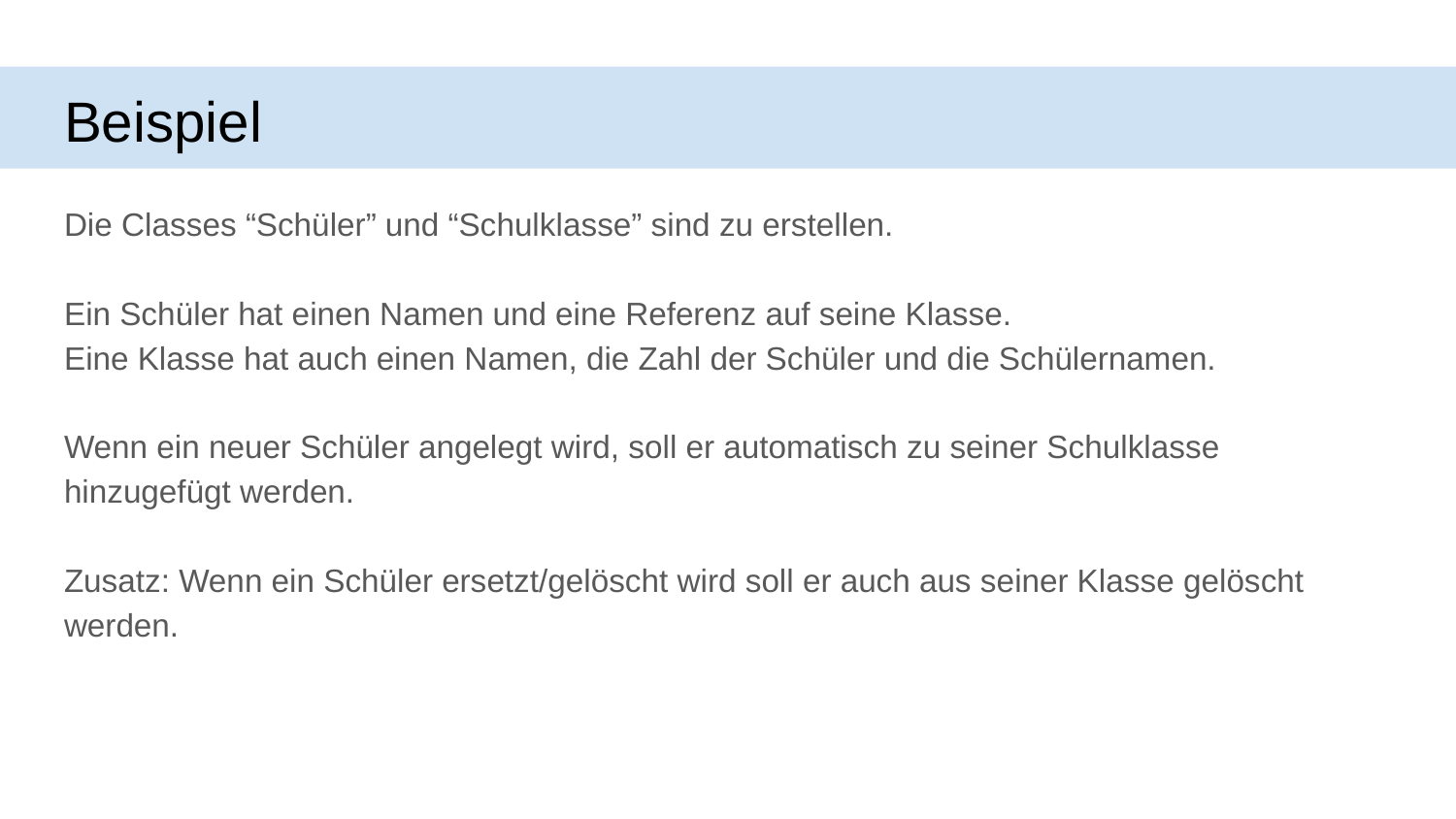

# Beispiel
Die Classes “Schüler” und “Schulklasse” sind zu erstellen.

Ein Schüler hat einen Namen und eine Referenz auf seine Klasse.
Eine Klasse hat auch einen Namen, die Zahl der Schüler und die Schülernamen.
Wenn ein neuer Schüler angelegt wird, soll er automatisch zu seiner Schulklasse hinzugefügt werden.

Zusatz: Wenn ein Schüler ersetzt/gelöscht wird soll er auch aus seiner Klasse gelöscht werden.